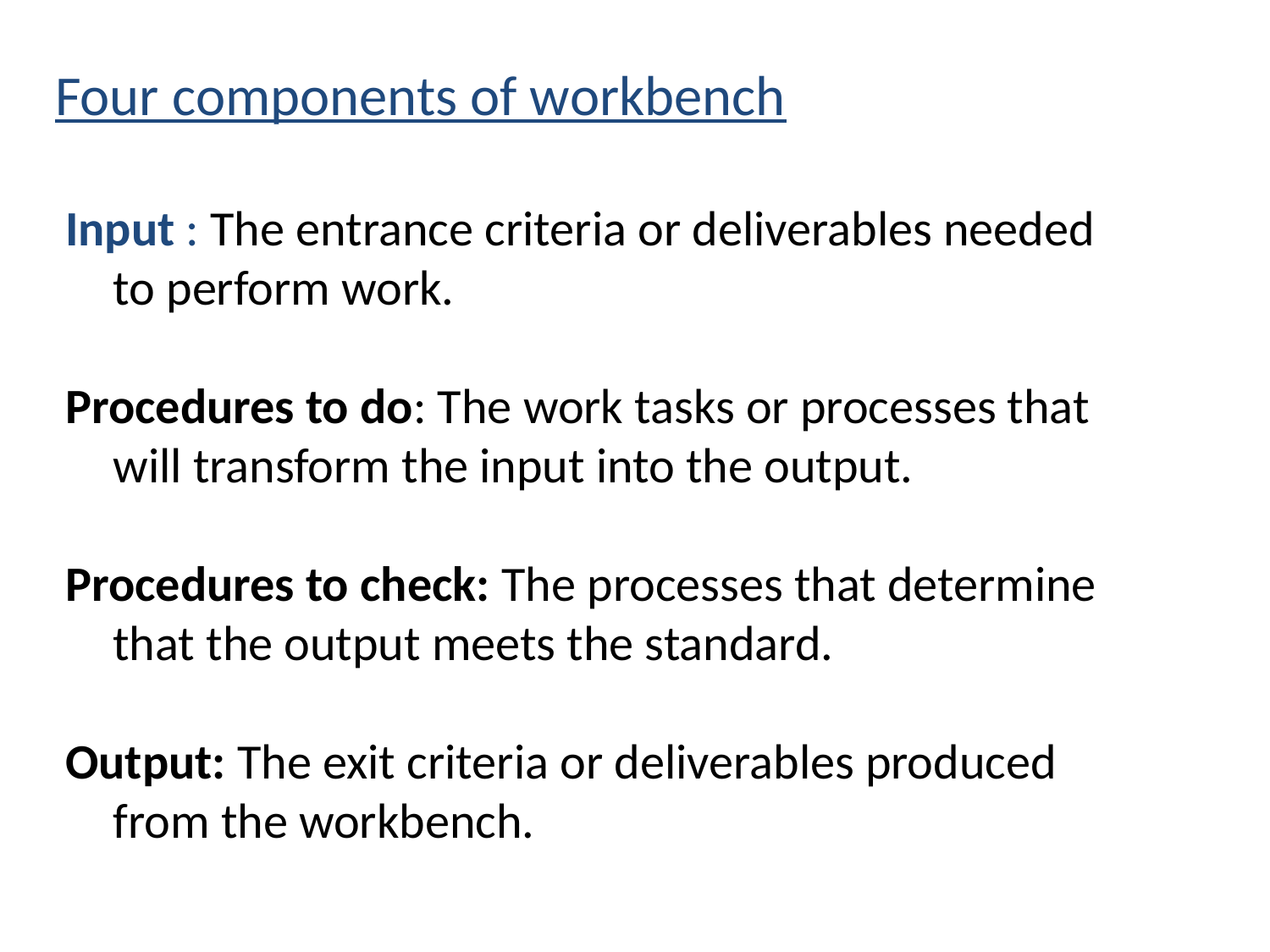

Four components of workbench
Input : The entrance criteria or deliverables needed to perform work.

Procedures to do: The work tasks or processes that will transform the input into the output.

Procedures to check: The processes that determine that the output meets the standard.

Output: The exit criteria or deliverables produced from the workbench.